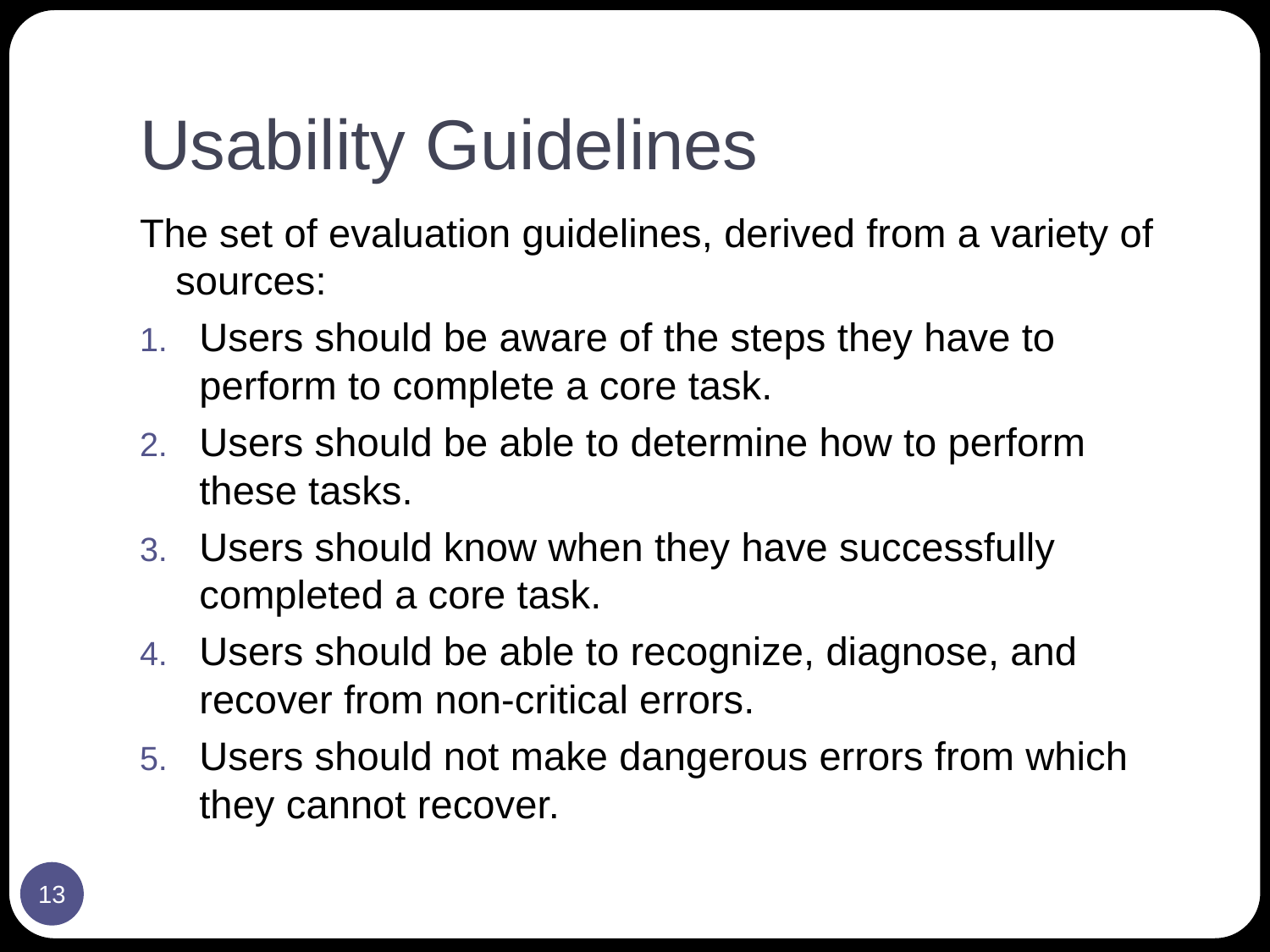

# Usability Guidelines
The set of evaluation guidelines, derived from a variety of sources:
Users should be aware of the steps they have to perform to complete a core task.
Users should be able to determine how to perform these tasks.
Users should know when they have successfully completed a core task.
Users should be able to recognize, diagnose, and recover from non-critical errors.
Users should not make dangerous errors from which they cannot recover.

13